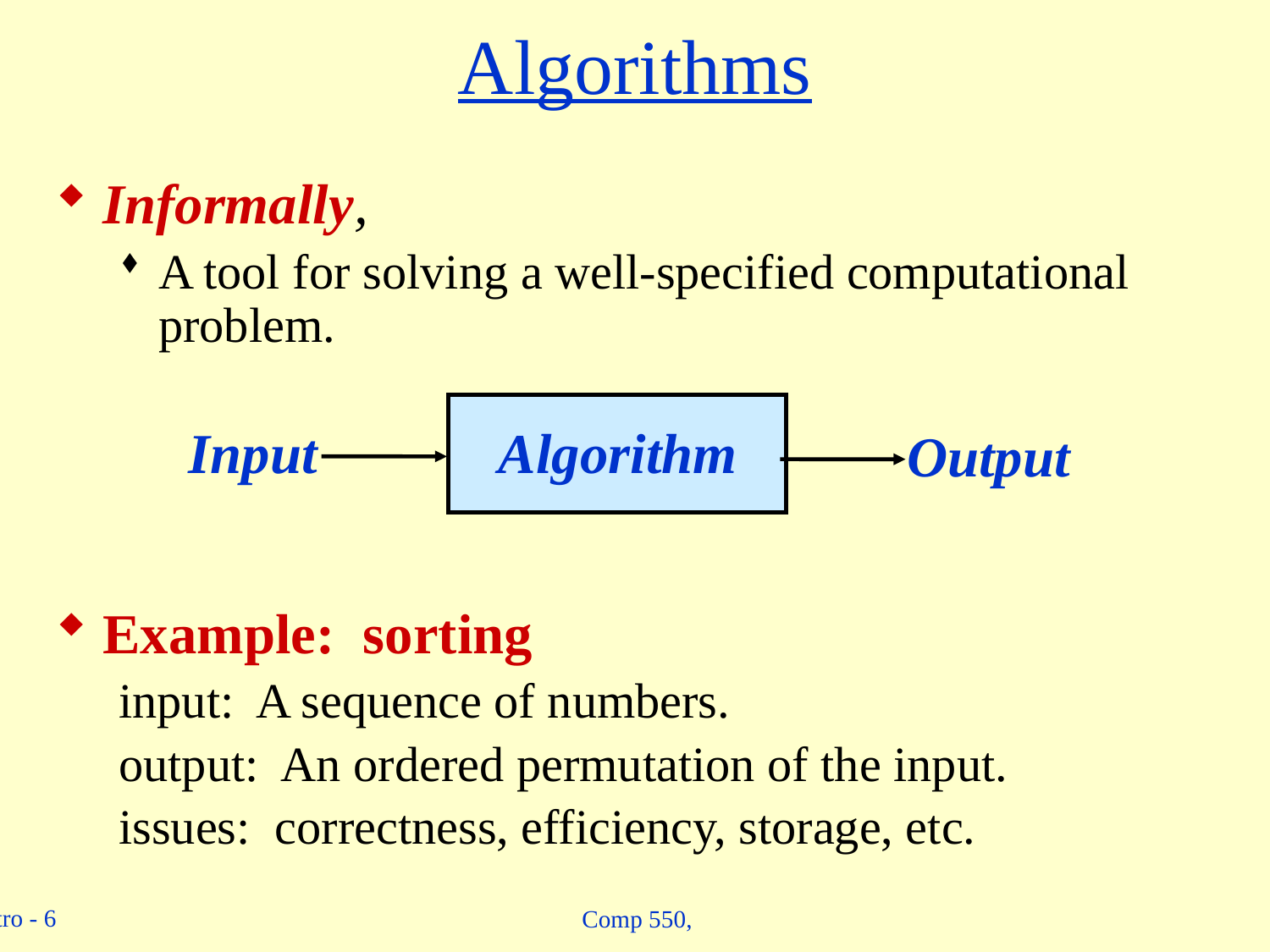

# Algorithms
Informally,
A tool for solving a well-specified computational problem.

Example:  sorting
input:  A sequence of numbers.
output:  An ordered permutation of the input.
issues:  correctness, efficiency, storage, etc.

Input
Algorithm
Output

Comp 550,